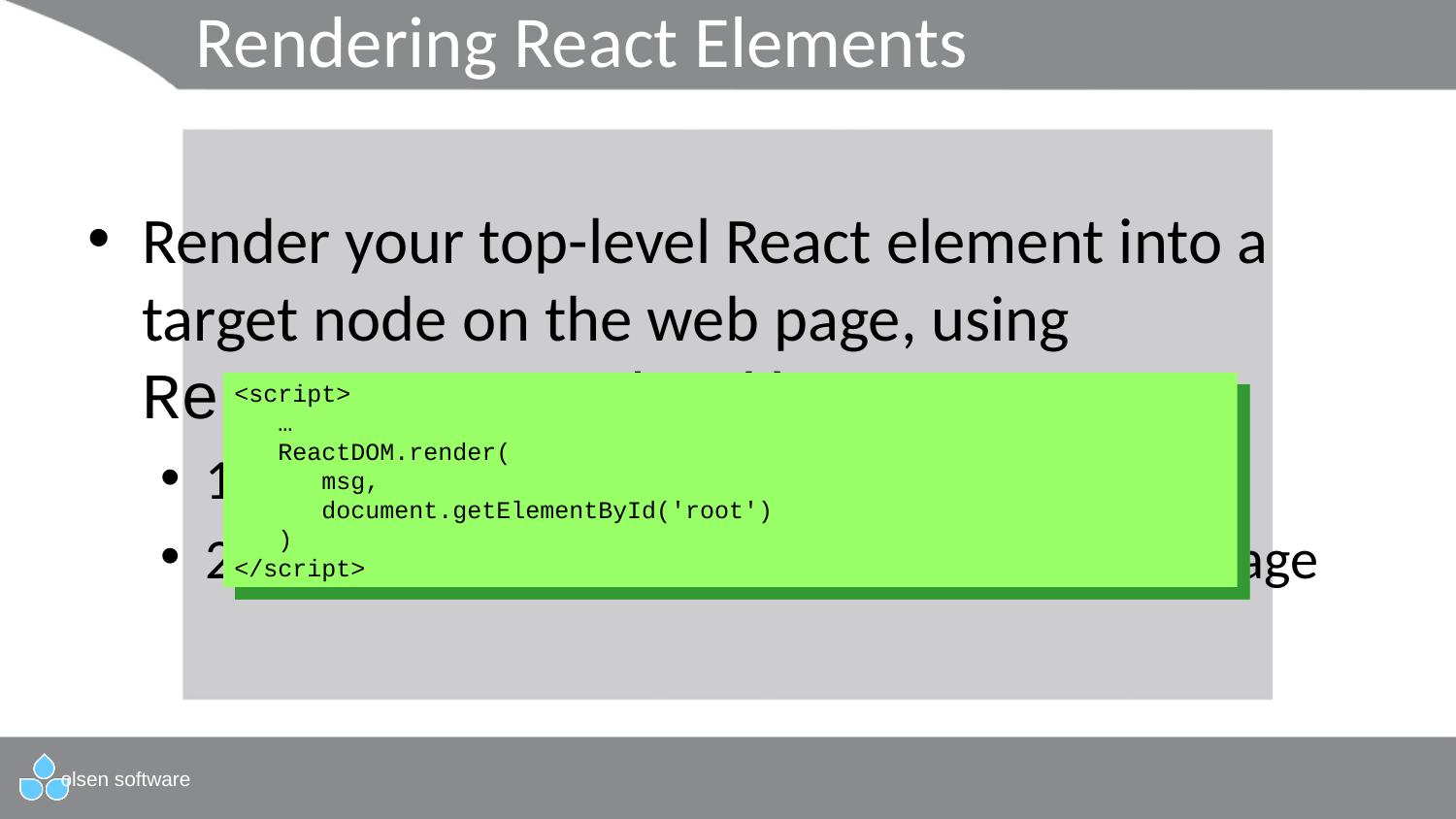

# Rendering React Elements
Render your top-level React element into a target node on the web page, using ReactDOM.render()
1st argument is your top-level React element
2nd argument is the target node on the web page
<script>
   …
   ReactDOM.render(
      msg,
      document.getElementById('root')
   )
</script>